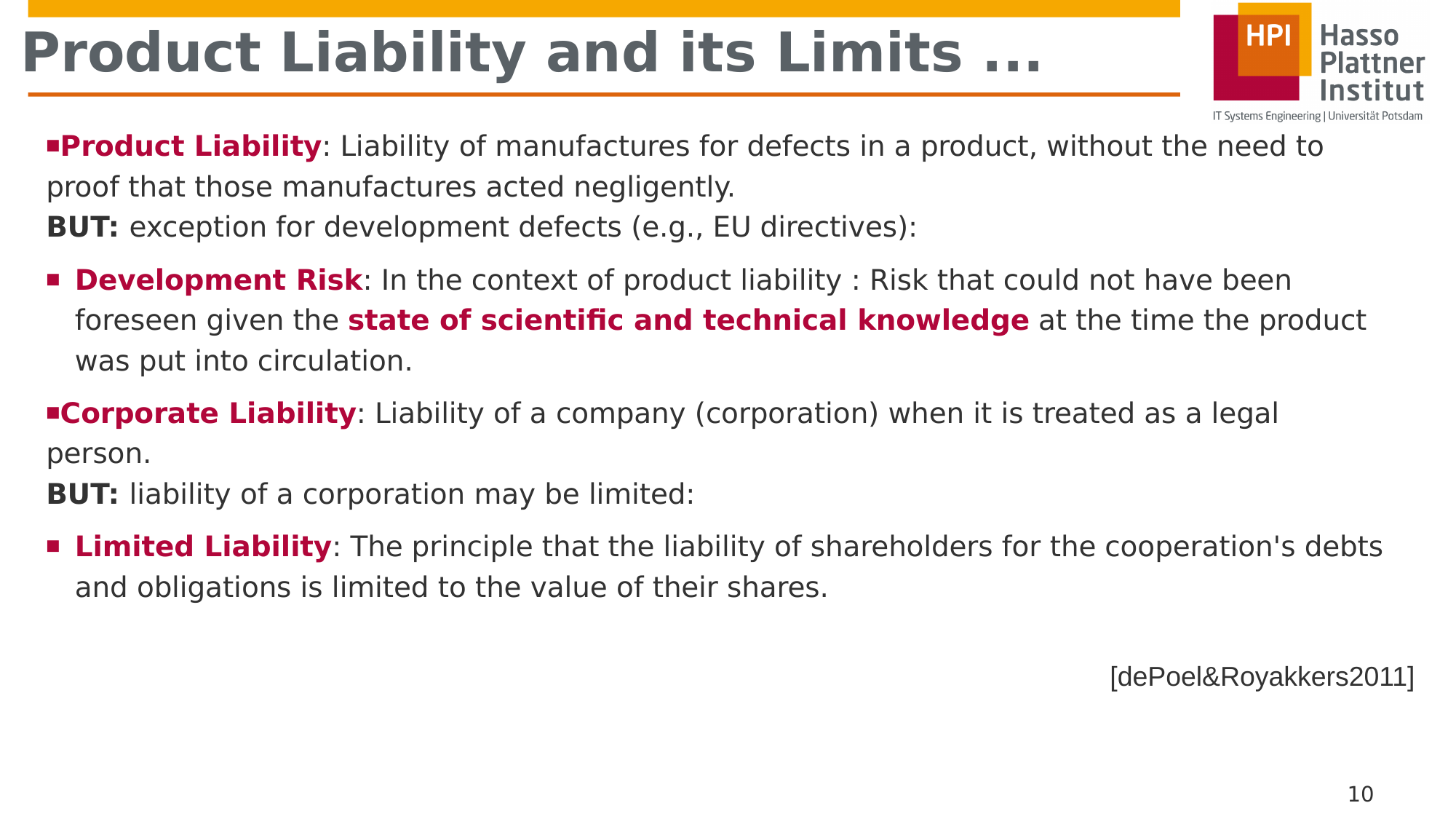

# Product Liability and its Limits ...
Product Liability: Liability of manufactures for defects in a product, without the need to proof that those manufactures acted negligently.
BUT: exception for development defects (e.g., EU directives):
Development Risk: In the context of product liability : Risk that could not have been foreseen given the state of scientific and technical knowledge at the time the product was put into circulation.
Corporate Liability: Liability of a company (corporation) when it is treated as a legal person.
BUT: liability of a corporation may be limited:
Limited Liability: The principle that the liability of shareholders for the cooperation's debts and obligations is limited to the value of their shares.

[dePoel&Royakkers2011]
10